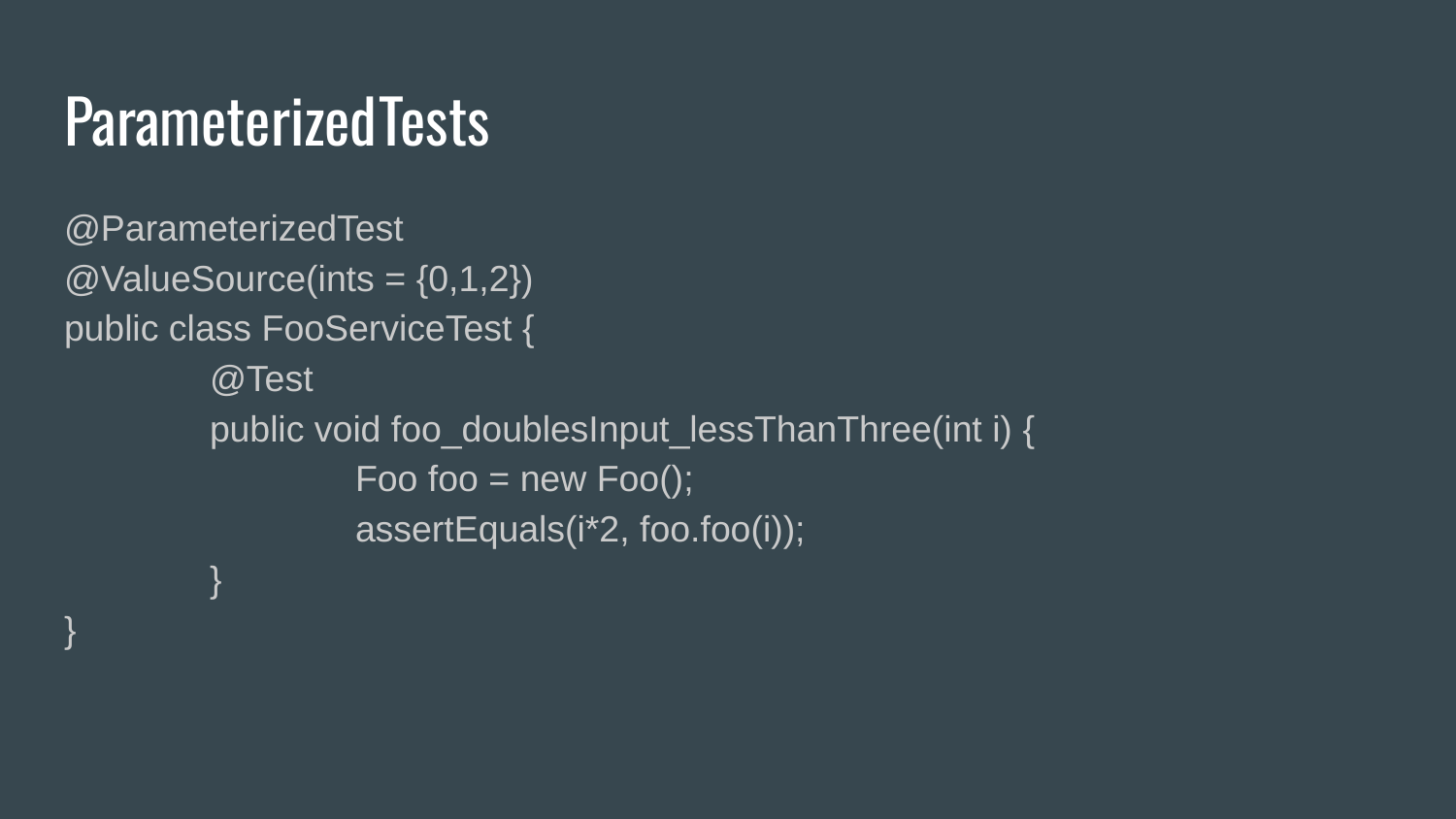

# ParameterizedTests
@ParameterizedTest
@ValueSource(ints = {0,1,2})
public class FooServiceTest {
	@Test
	public void foo_doublesInput_lessThanThree(int i) {
		Foo foo = new Foo();
		assertEquals(i*2, foo.foo(i));
	}
}